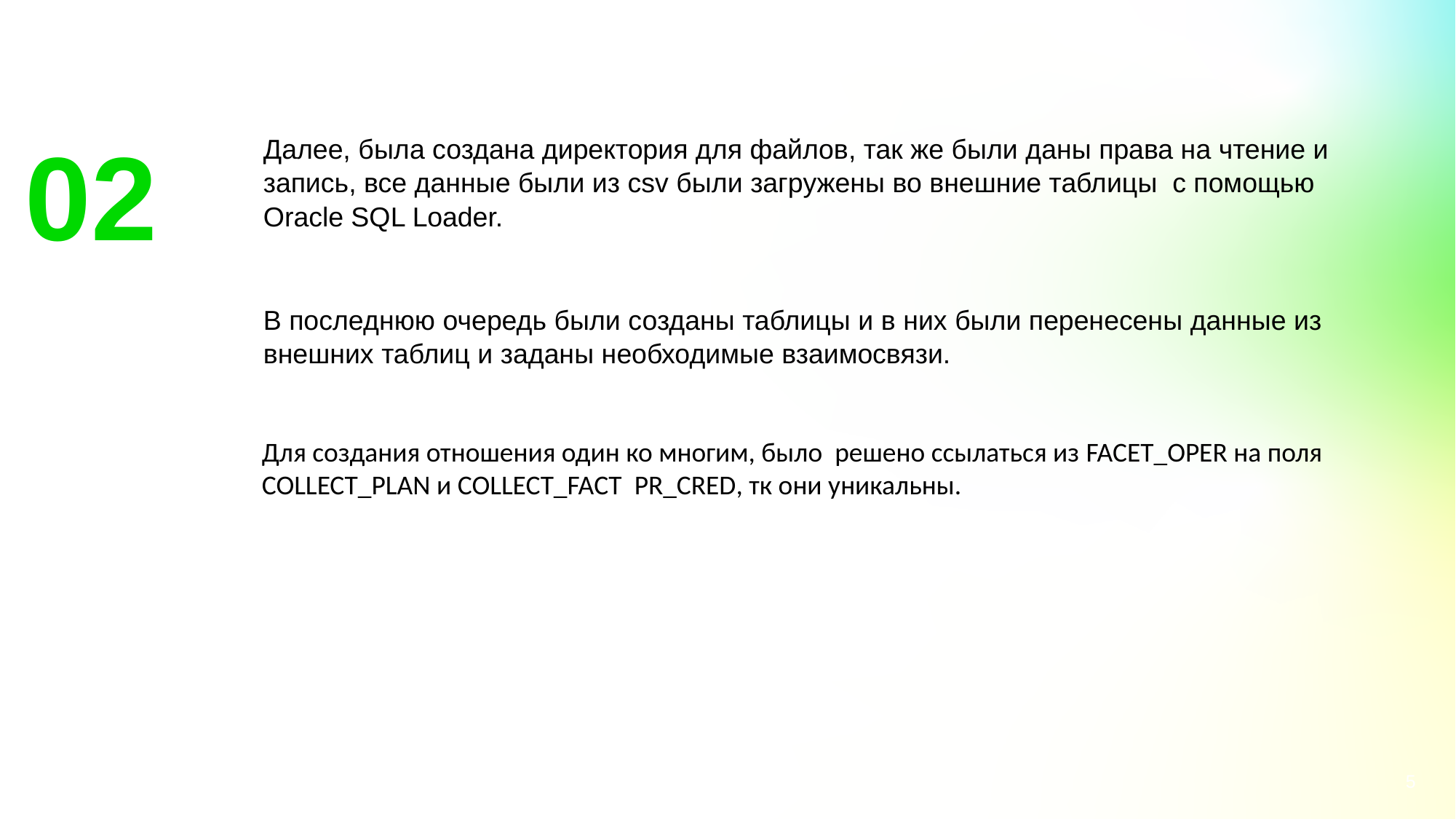

# 02
Далее, была создана директория для файлов, так же были даны права на чтение и запись, все данные были из csv были загружены во внешние таблицы  с помощью Oracle SQL Loader.

В последнюю очередь были созданы таблицы и в них были перенесены данные из внешних таблиц и заданы необходимые взаимосвязи.

Для создания отношения один ко многим, было  решено ссылаться из FACET_OPER на поля COLLECT_PLAN и COLLECT_FACT  PR_CRED, тк они уникальны.